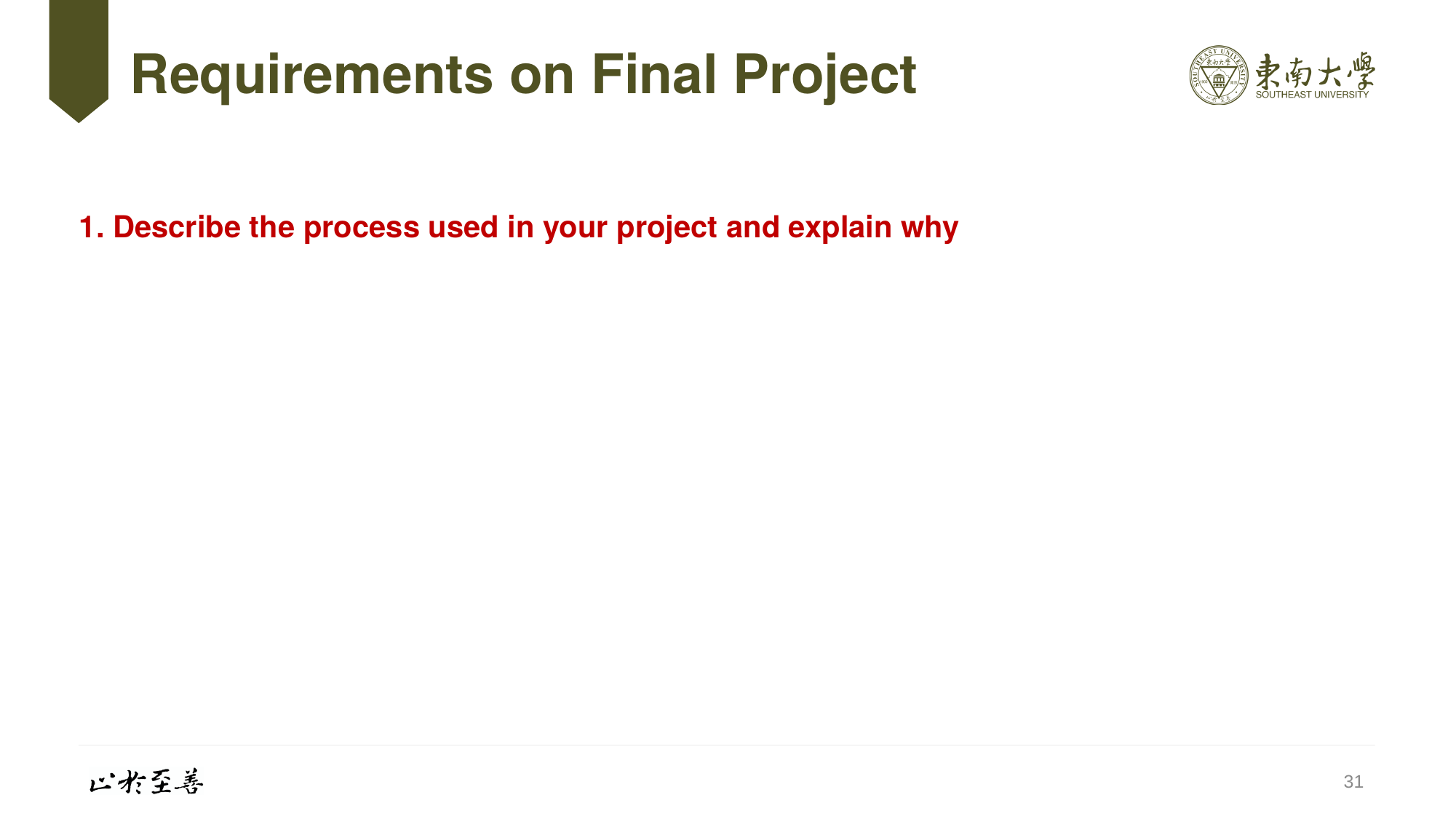

# Requirements on Final Project
1. Describe the process used in your project and explain why

31